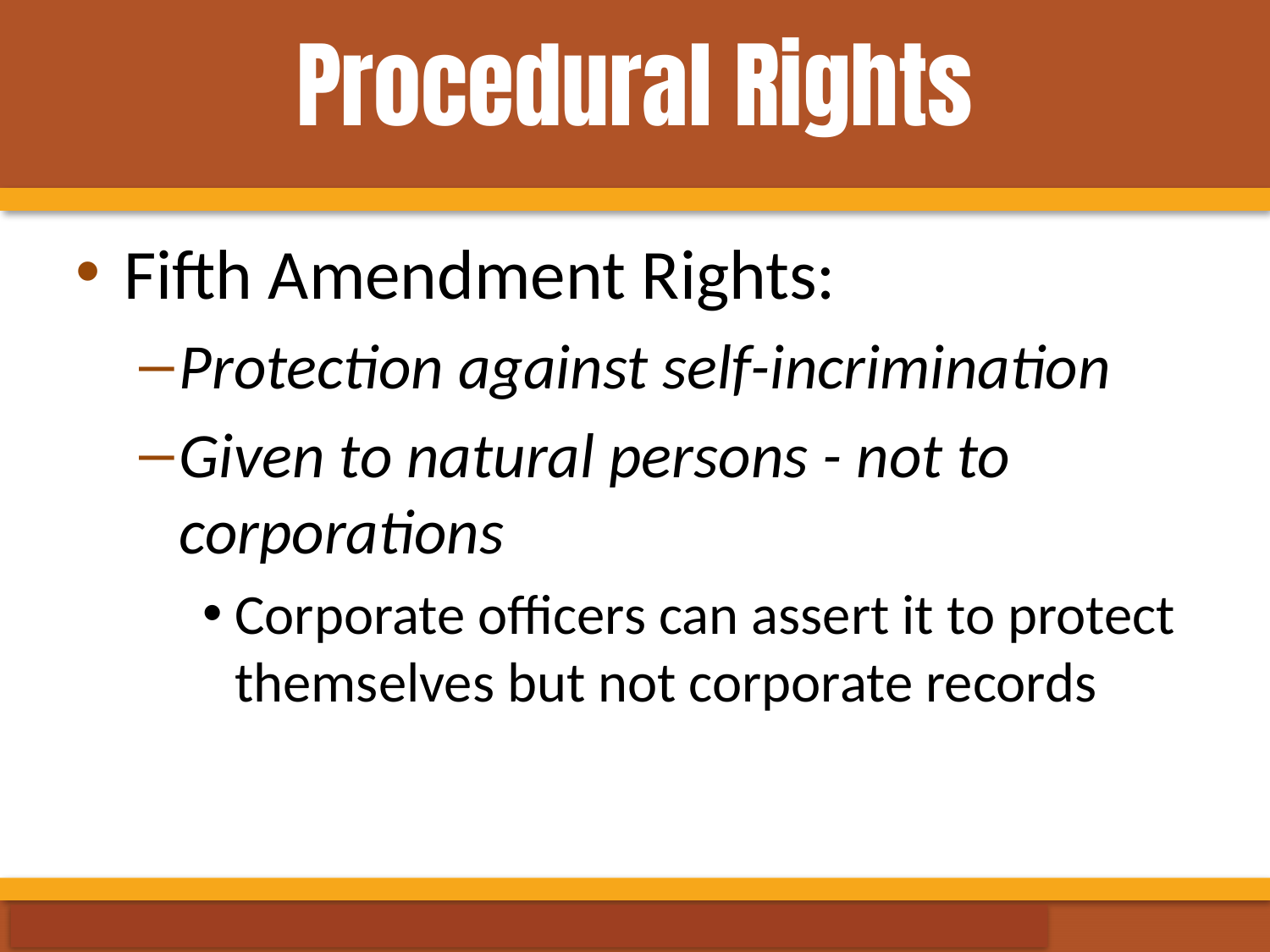

# Procedural Rights
Fifth Amendment Rights:
Protection against self-incrimination
Given to natural persons - not to corporations
Corporate officers can assert it to protect themselves but not corporate records
8-30